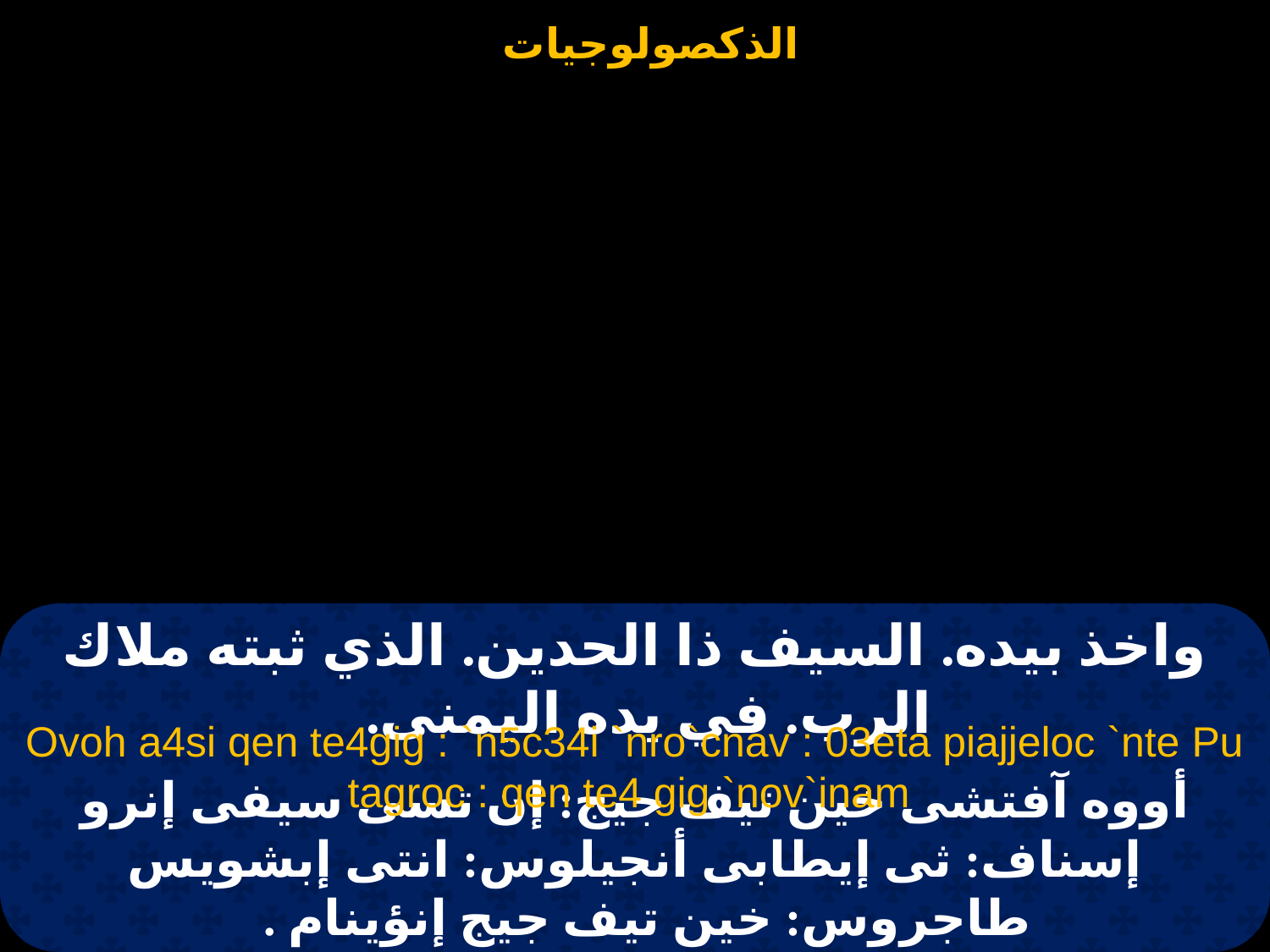

# واخذ بيده. السيف ذا الحدين. الذي ثبته ملاك الرب. في يده اليمنى.
Ovoh a4si qen te4gig : `n5c34i `nro`cnav : 03eta piajjeloc `nte Pu tagroc : qen te4 gig `nov`inam
أووه آفتشى خين تيف جيج: إن تسى سيفى إنرو إسناف: ثى إيطابى أنجيلوس: انتى إبشويس طاجروس: خين تيف جيج إنؤينام .